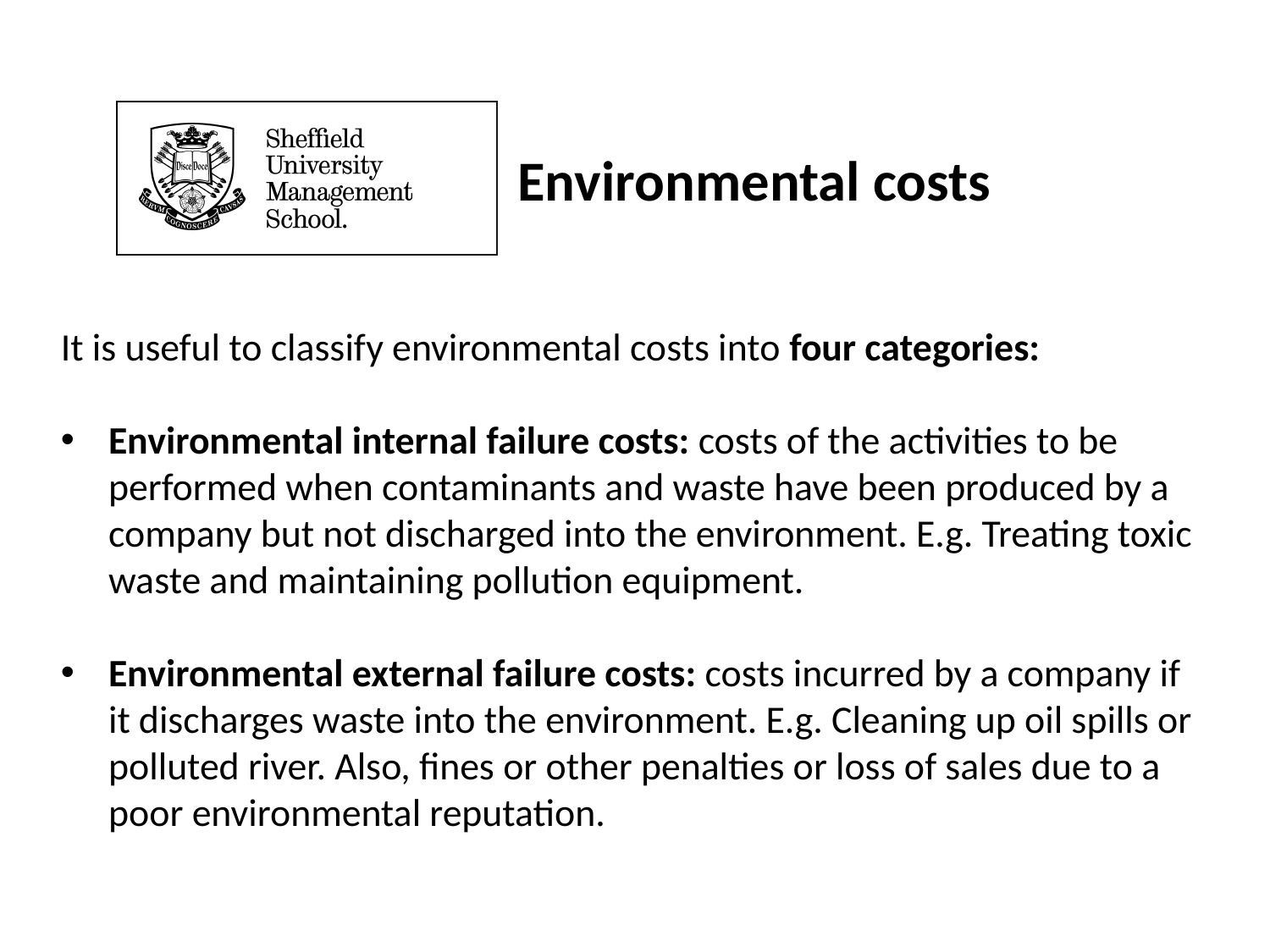

# Environmental costs
It is useful to classify environmental costs into four categories:

Environmental internal failure costs: costs of the activities to be performed when contaminants and waste have been produced by a company but not discharged into the environment. E.g. Treating toxic waste and maintaining pollution equipment.

Environmental external failure costs: costs incurred by a company if it discharges waste into the environment. E.g. Cleaning up oil spills or polluted river. Also, fines or other penalties or loss of sales due to a poor environmental reputation.